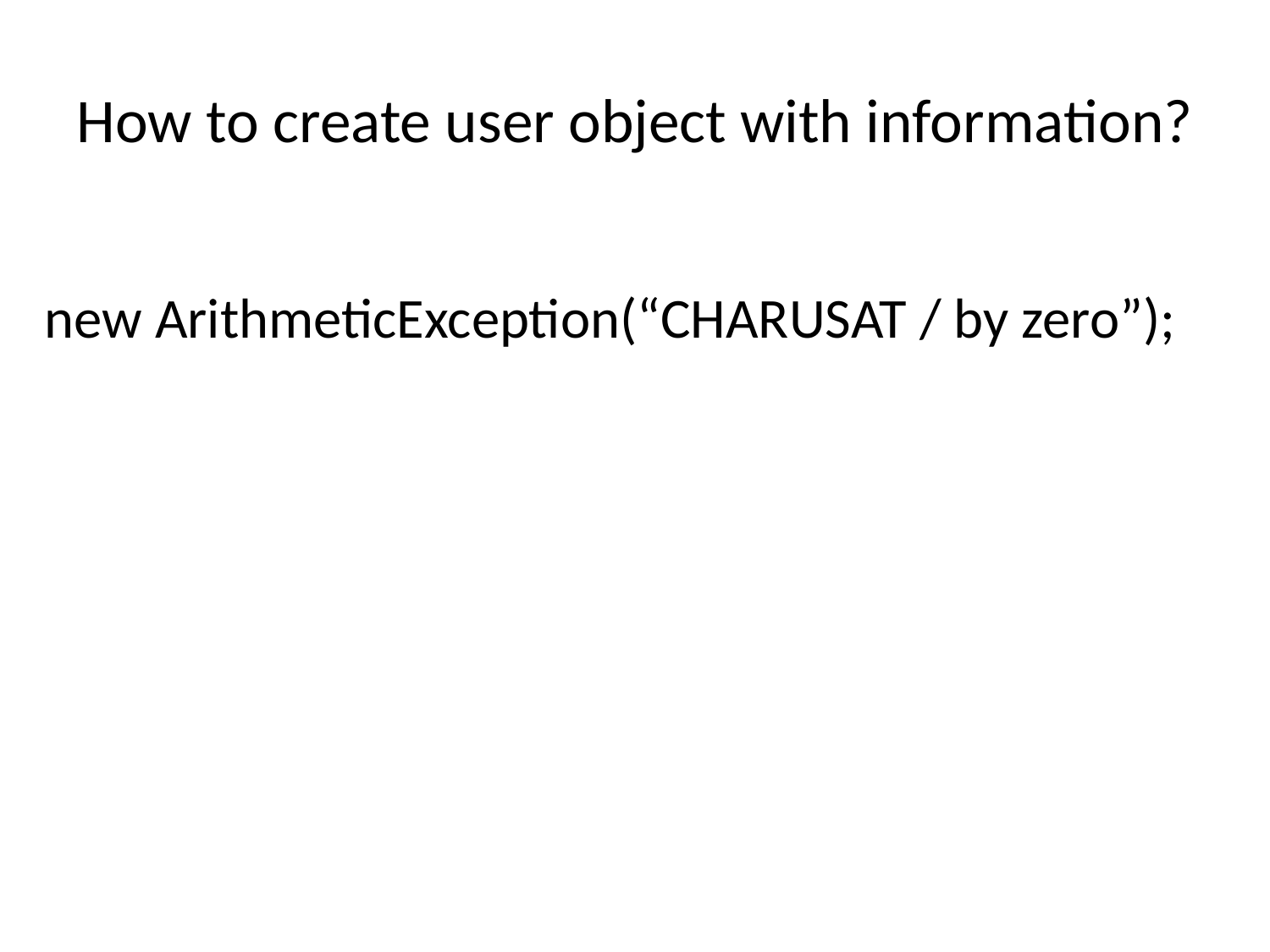

# How to create user object with information?
new ArithmeticException(“CHARUSAT / by zero”);